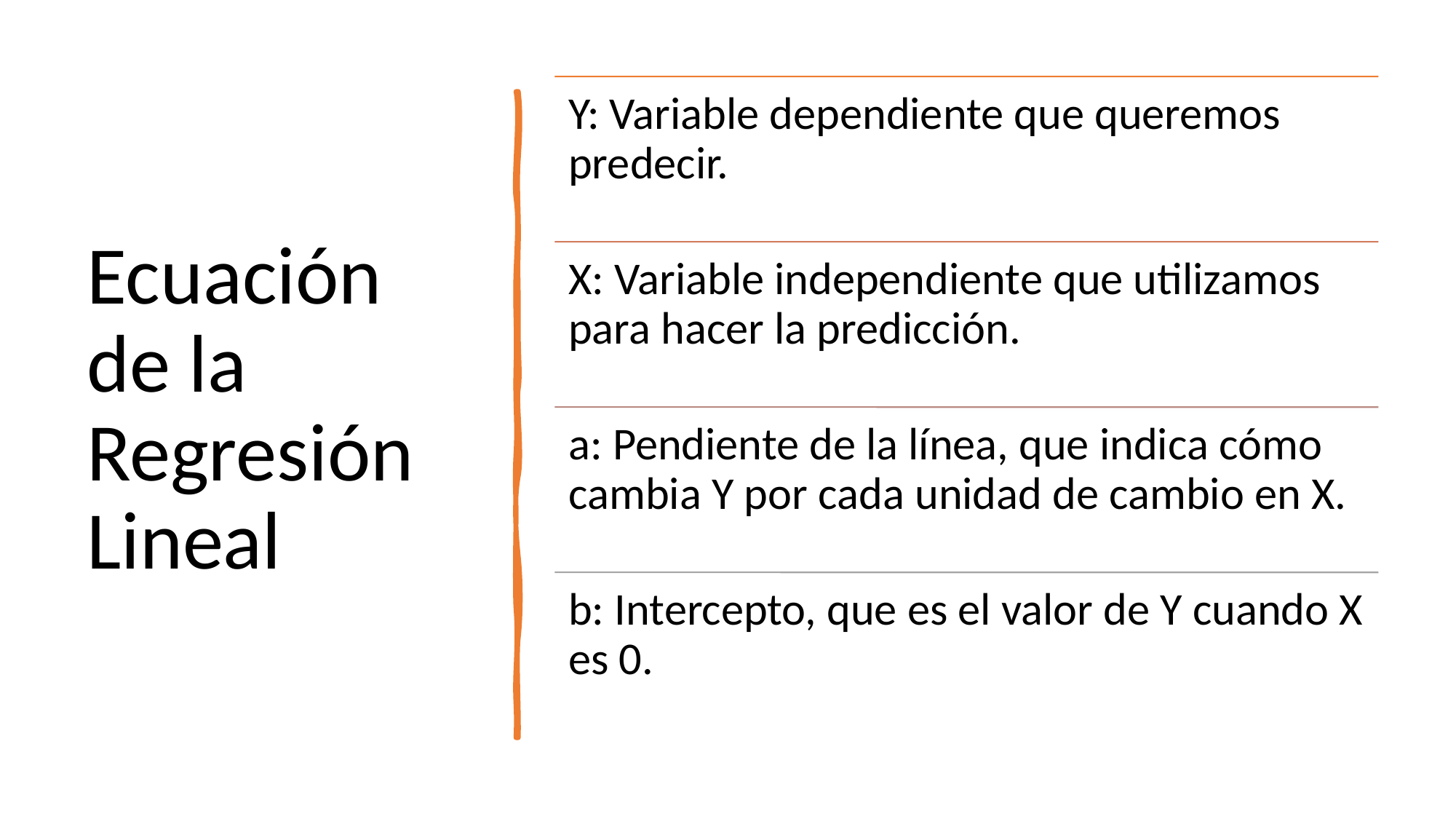

Y: Variable dependiente que queremos predecir.
X: Variable independiente que utilizamos para hacer la predicción.
a: Pendiente de la línea, que indica cómo cambia Y por cada unidad de cambio en X.
b: Intercepto, que es el valor de Y cuando X es 0.
# Ecuación de la Regresión Lineal